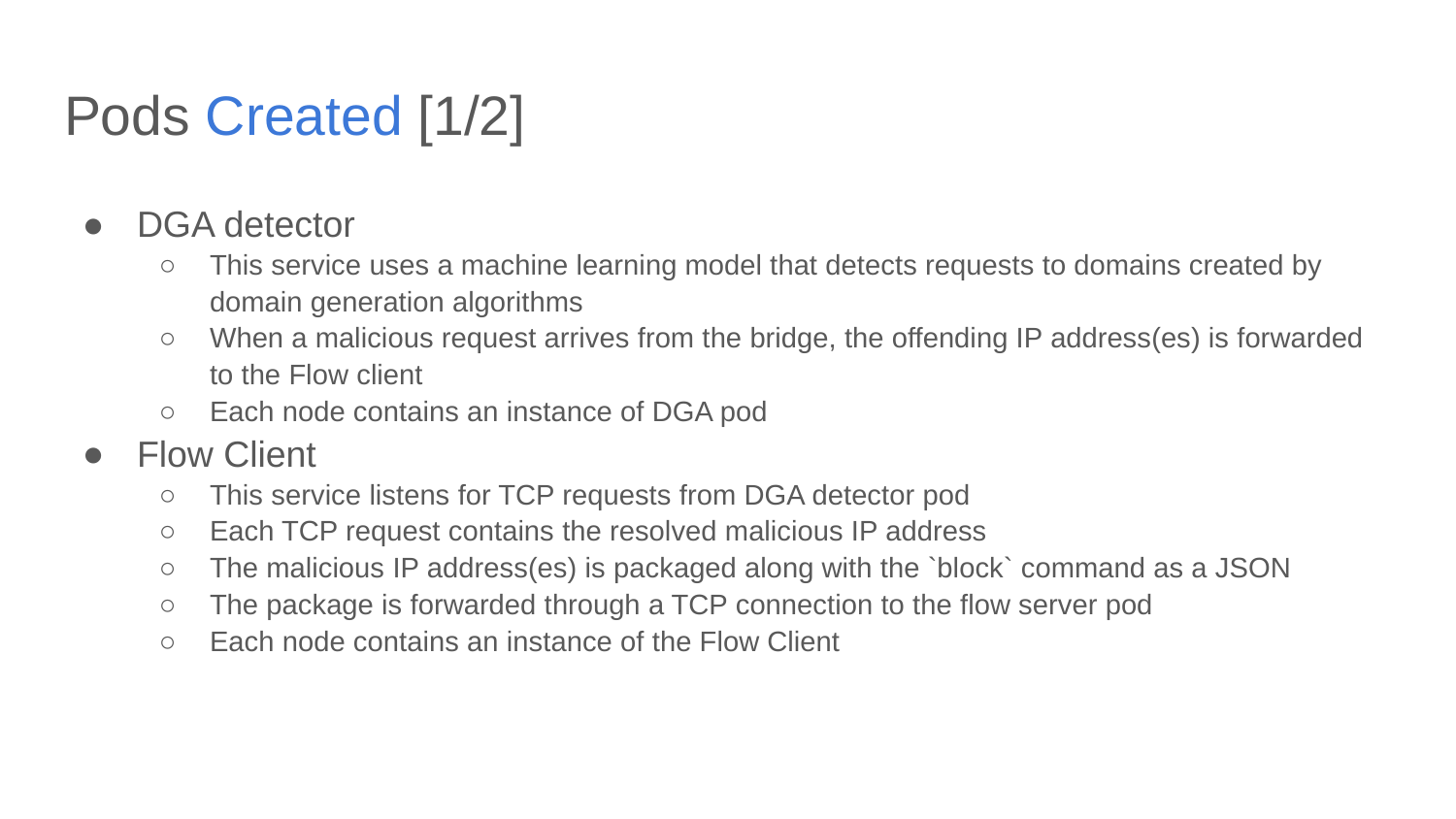

# Pods Created [1/2]
DGA detector
This service uses a machine learning model that detects requests to domains created by domain generation algorithms
When a malicious request arrives from the bridge, the offending IP address(es) is forwarded to the Flow client
Each node contains an instance of DGA pod
Flow Client
This service listens for TCP requests from DGA detector pod
Each TCP request contains the resolved malicious IP address
The malicious IP address(es) is packaged along with the `block` command as a JSON
The package is forwarded through a TCP connection to the flow server pod
Each node contains an instance of the Flow Client